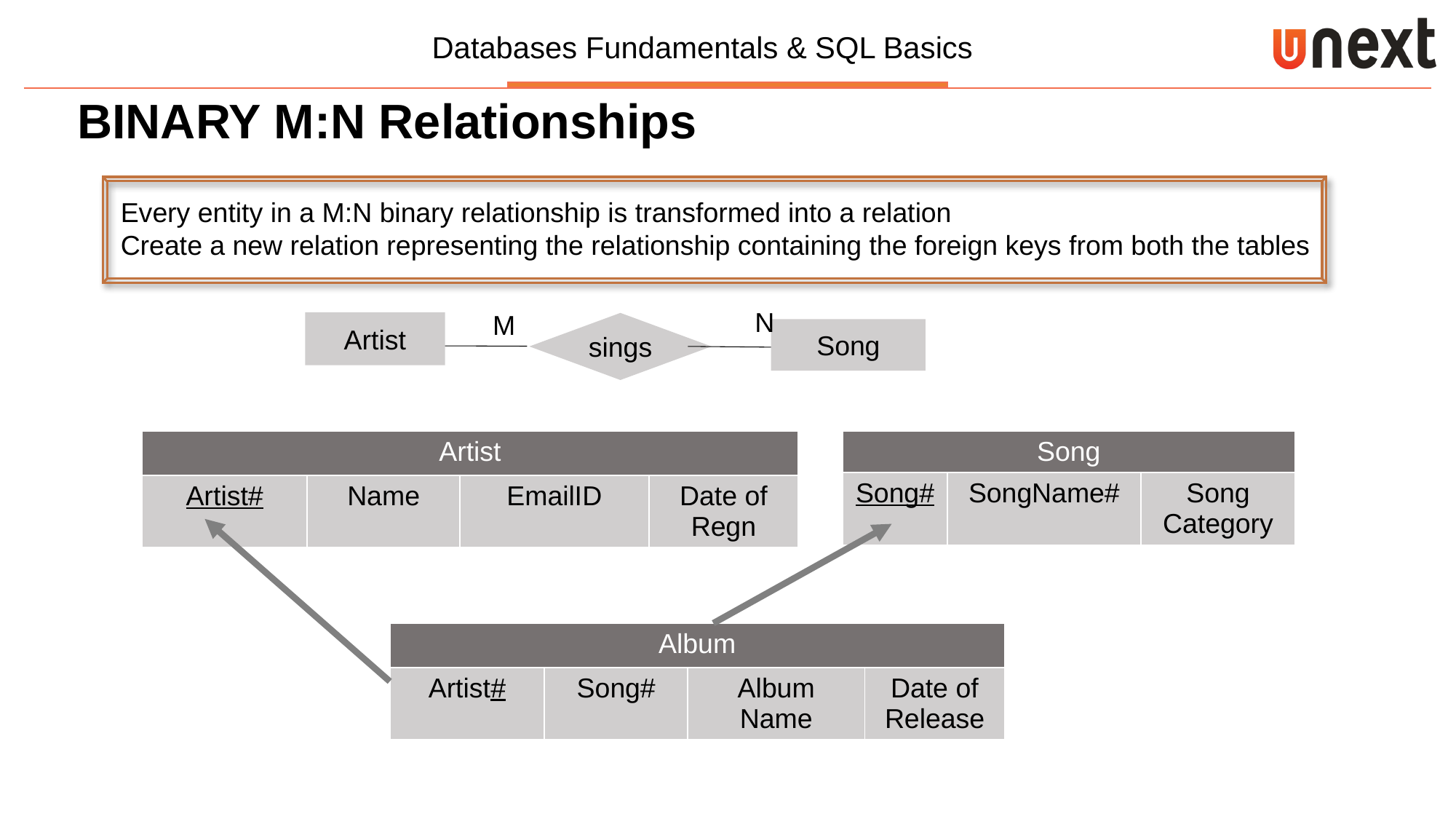

BINARY M:N Relationships

Every entity in a M:N binary relationship is transformed into a relation
Create a new relation representing the relationship containing the foreign keys from both the tables
N
M
Artist
sings
Song
| Artist |  |  |  |
| --- | --- | --- | --- |
| Artist# | Name | EmailID | Date of Regn |
| Song |  |  |
| --- | --- | --- |
| Song# | SongName# | Song Category |
| Album |  |  |  |
| --- | --- | --- | --- |
| Artist# | Song# | Album Name | Date of Release |